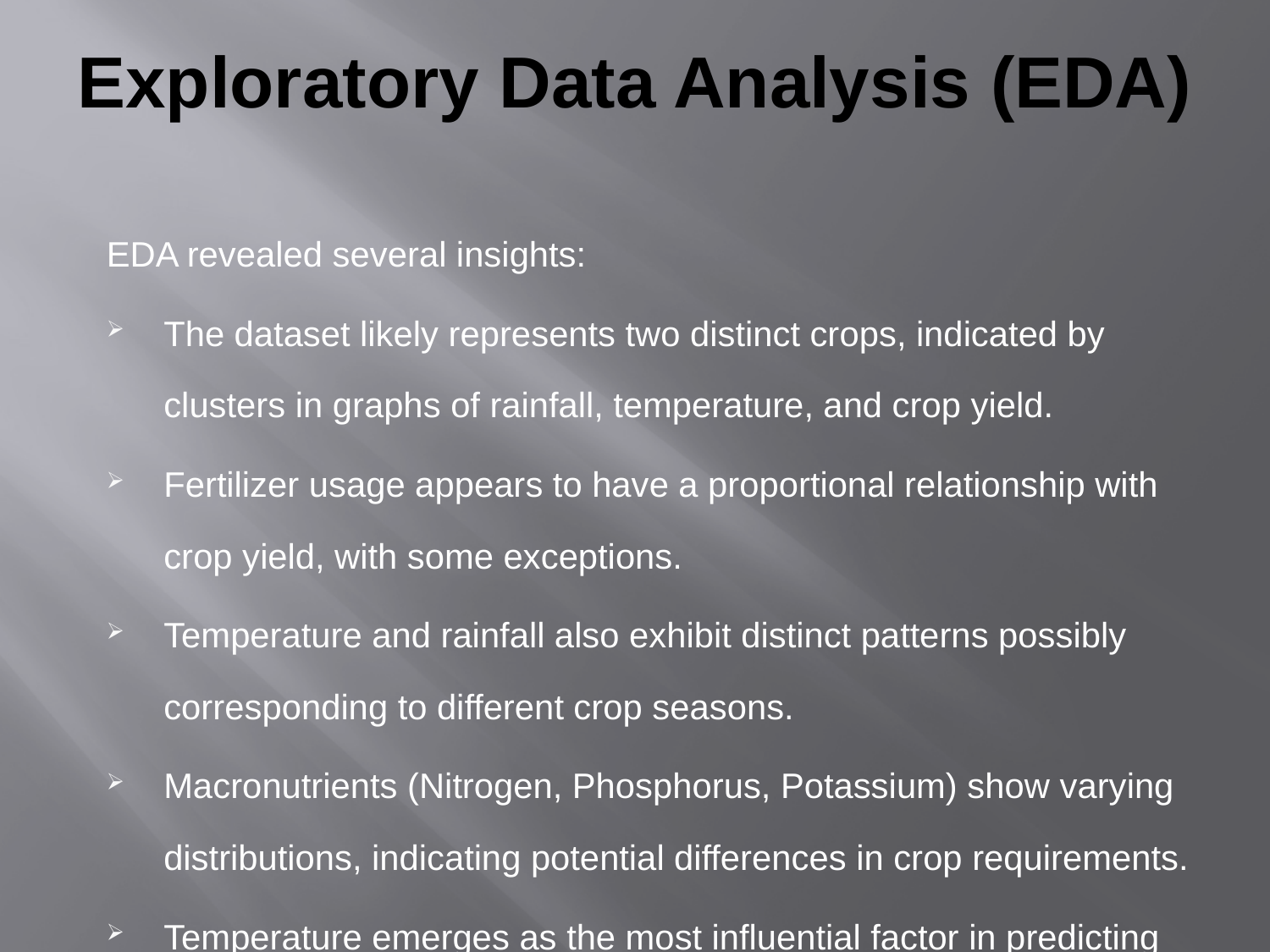

# Exploratory Data Analysis (EDA)
EDA revealed several insights:
The dataset likely represents two distinct crops, indicated by clusters in graphs of rainfall, temperature, and crop yield.
Fertilizer usage appears to have a proportional relationship with crop yield, with some exceptions.
Temperature and rainfall also exhibit distinct patterns possibly corresponding to different crop seasons.
Macronutrients (Nitrogen, Phosphorus, Potassium) show varying distributions, indicating potential differences in crop requirements.
Temperature emerges as the most influential factor in predicting crop yield, followed by rainfall.